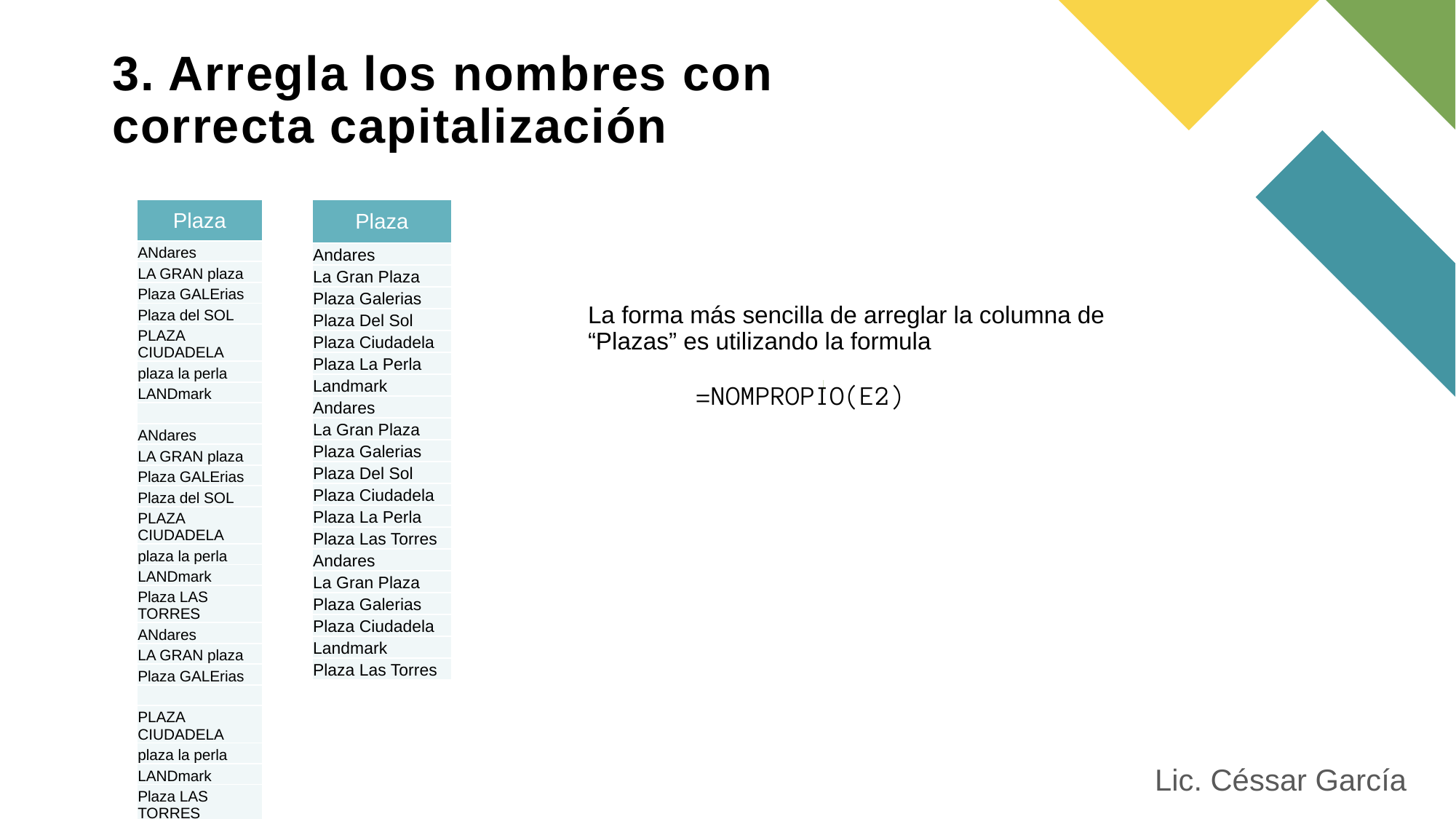

3. Arregla los nombres con correcta capitalización
| Plaza |
| --- |
| ANdares |
| LA GRAN plaza |
| Plaza GALErias |
| Plaza del SOL |
| PLAZA CIUDADELA |
| plaza la perla |
| LANDmark |
|  |
| ANdares |
| LA GRAN plaza |
| Plaza GALErias |
| Plaza del SOL |
| PLAZA CIUDADELA |
| plaza la perla |
| LANDmark |
| Plaza LAS TORRES |
| ANdares |
| LA GRAN plaza |
| Plaza GALErias |
|  |
| PLAZA CIUDADELA |
| plaza la perla |
| LANDmark |
| Plaza LAS TORRES |
| Plaza |
| --- |
| Andares |
| La Gran Plaza |
| Plaza Galerias |
| Plaza Del Sol |
| Plaza Ciudadela |
| Plaza La Perla |
| Landmark |
| Andares |
| La Gran Plaza |
| Plaza Galerias |
| Plaza Del Sol |
| Plaza Ciudadela |
| Plaza La Perla |
| Plaza Las Torres |
| Andares |
| La Gran Plaza |
| Plaza Galerias |
| Plaza Ciudadela |
| Landmark |
| Plaza Las Torres |
La forma más sencilla de arreglar la columna de “Plazas” es utilizando la formula

=NOMPROPIO(E2)
Lic. Céssar García